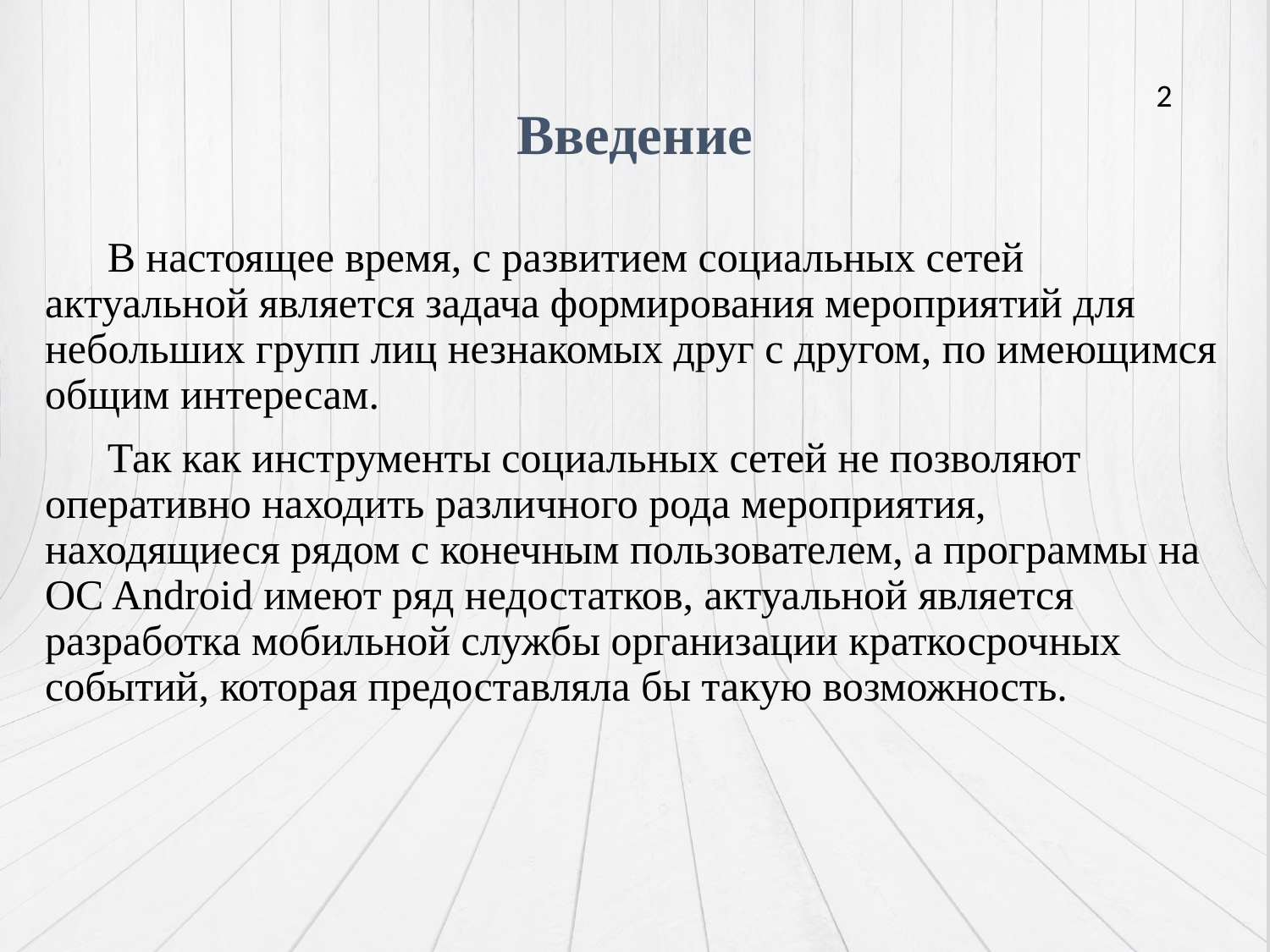

Введение
В настоящее время, с развитием социальных сетей актуальной является задача формирования мероприятий для небольших групп лиц незнакомых друг с другом, по имеющимся общим интересам.
Так как инструменты социальных сетей не позволяют оперативно находить различного рода мероприятия, находящиеся рядом с конечным пользователем, а программы на OC Android имеют ряд недостатков, актуальной является разработка мобильной службы организации краткосрочных событий, которая предоставляла бы такую возможность.